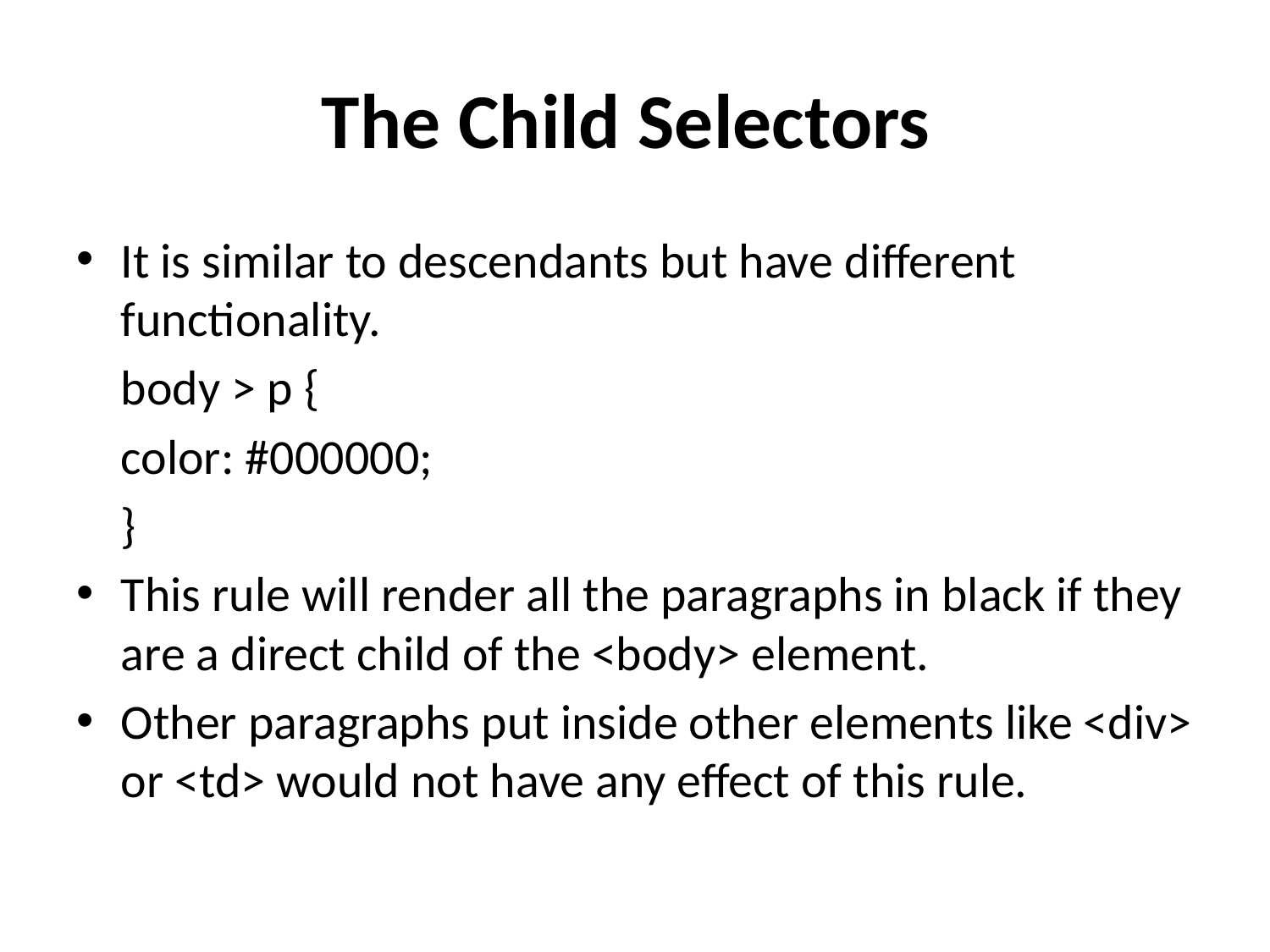

# The Child Selectors
It is similar to descendants but have different functionality.
	body > p {
		color: #000000;
	}
This rule will render all the paragraphs in black if they are a direct child of the <body> element.
Other paragraphs put inside other elements like <div> or <td> would not have any effect of this rule.